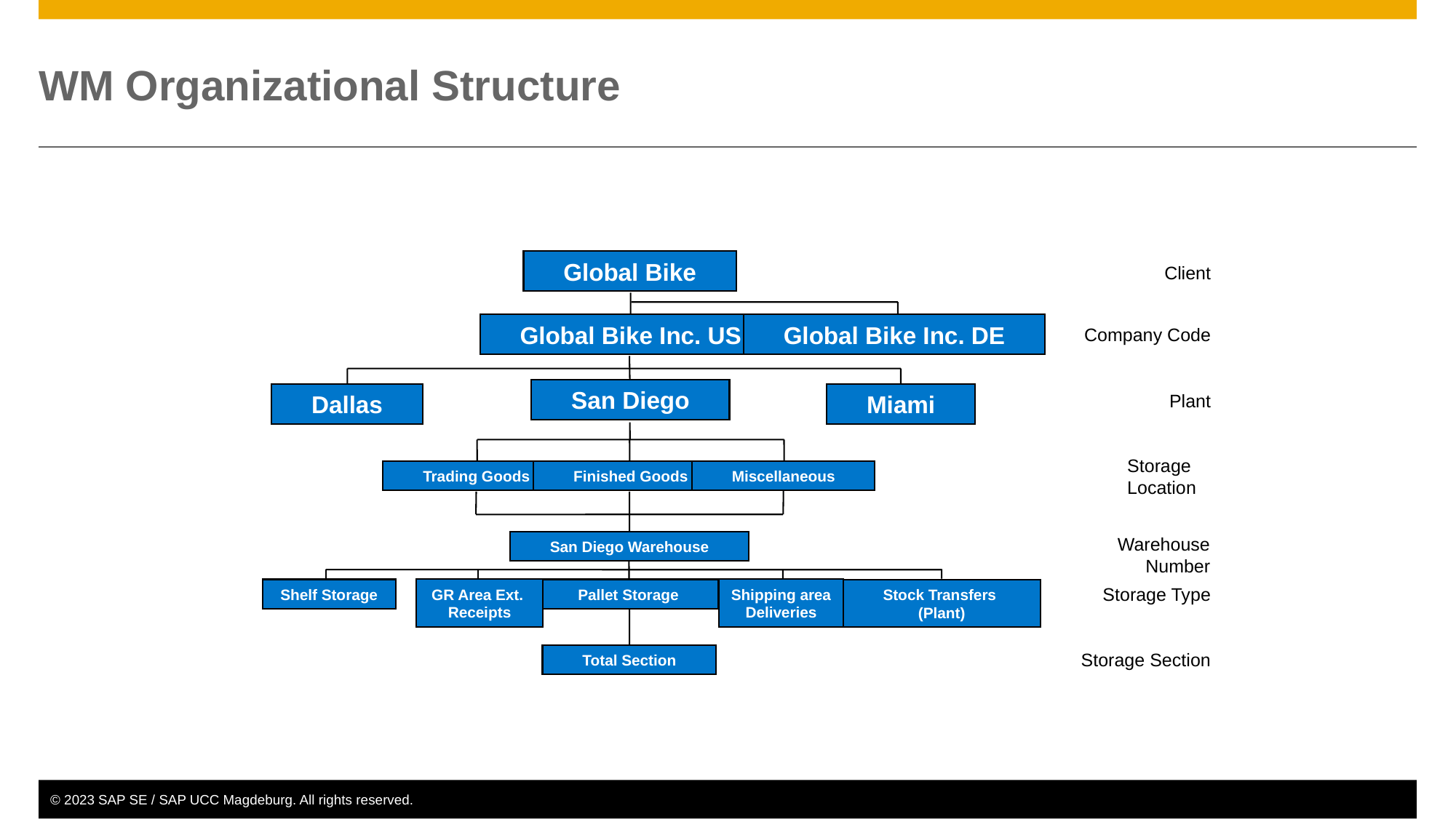

# WM Organizational Structure
Global Bike
Client

Global Bike Inc. US
Global Bike Inc. DE
Company Code

San Diego
Dallas
Miami
Plant

Storage
Location
Finished Goods
Miscellaneous
Trading Goods

Warehouse
Number
San Diego Warehouse

Storage Type
Shelf Storage
GR Area Ext.
Receipts
Pallet Storage
Shipping area
Deliveries
Stock Transfers
(Plant)

Storage Section
Total Section